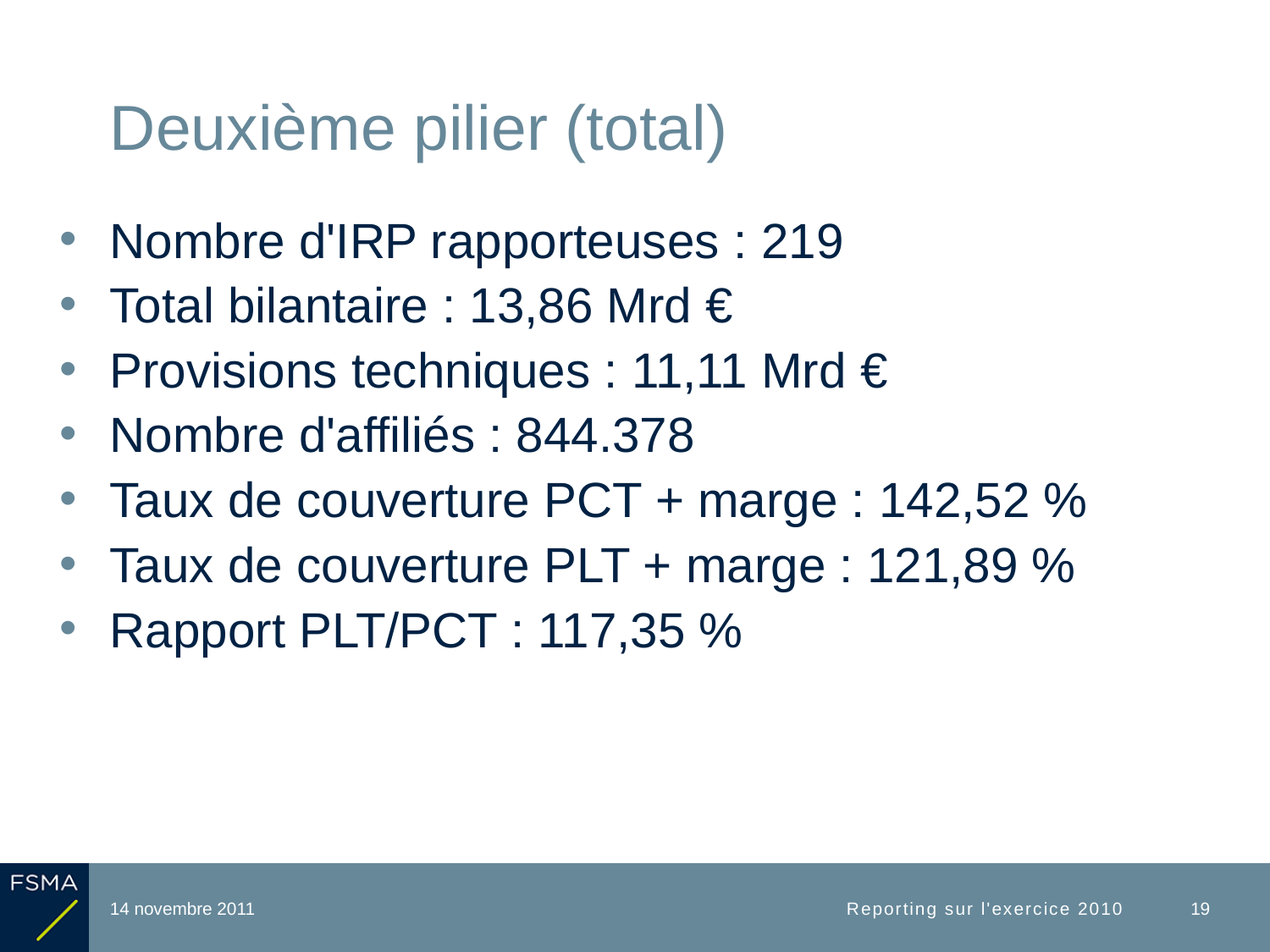

# Deuxième pilier (total)
Nombre d'IRP rapporteuses : 219
Total bilantaire : 13,86 Mrd €
Provisions techniques : 11,11 Mrd €
Nombre d'affiliés : 844.378
Taux de couverture PCT + marge : 142,52 %
Taux de couverture PLT + marge : 121,89 %
Rapport PLT/PCT : 117,35 %

14 novembre 2011
Reporting sur l'exercice 2010
19